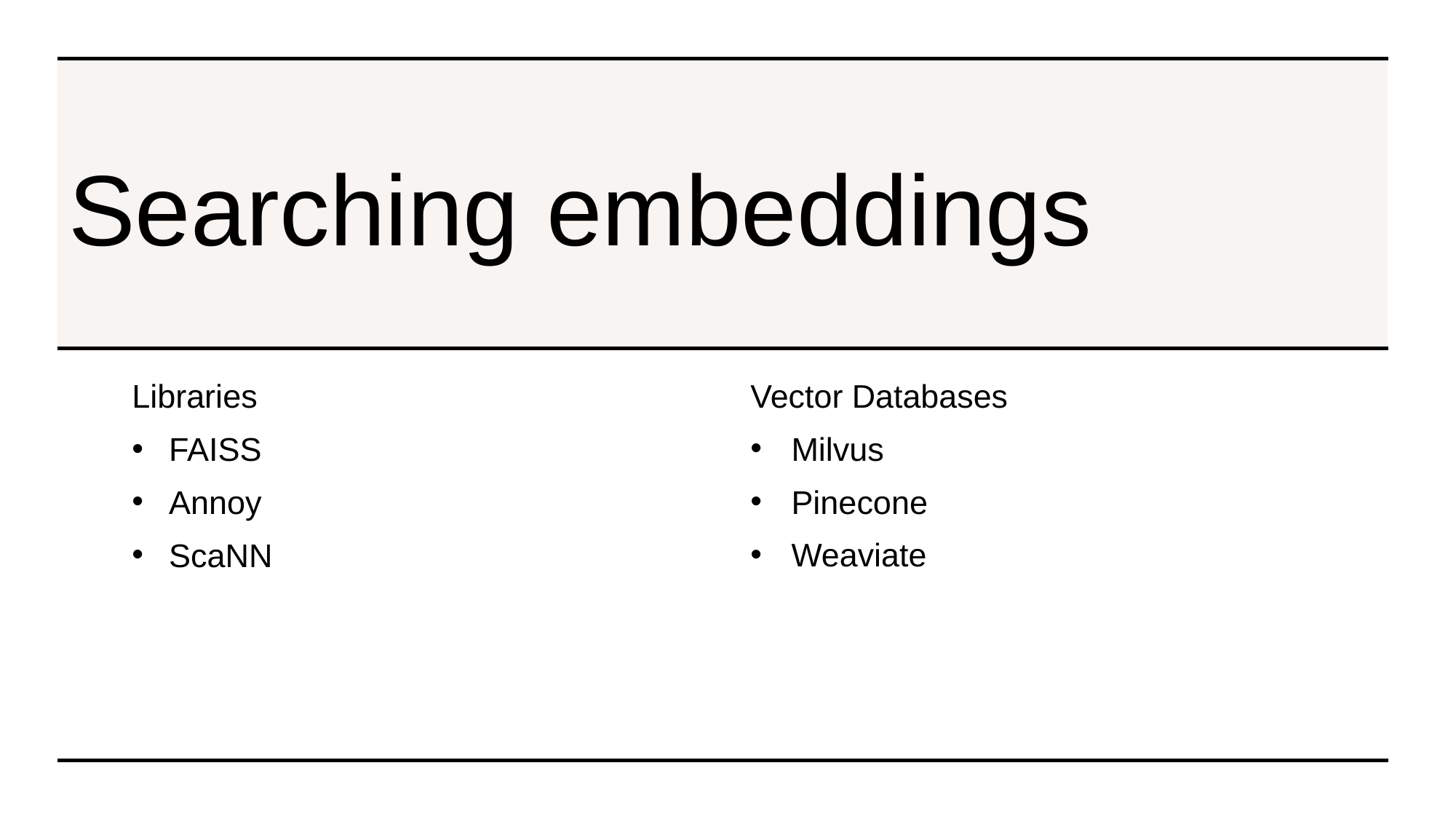

# Searching embeddings
Libraries
FAISS
Annoy
ScaNN
Vector Databases
Milvus
Pinecone
Weaviate